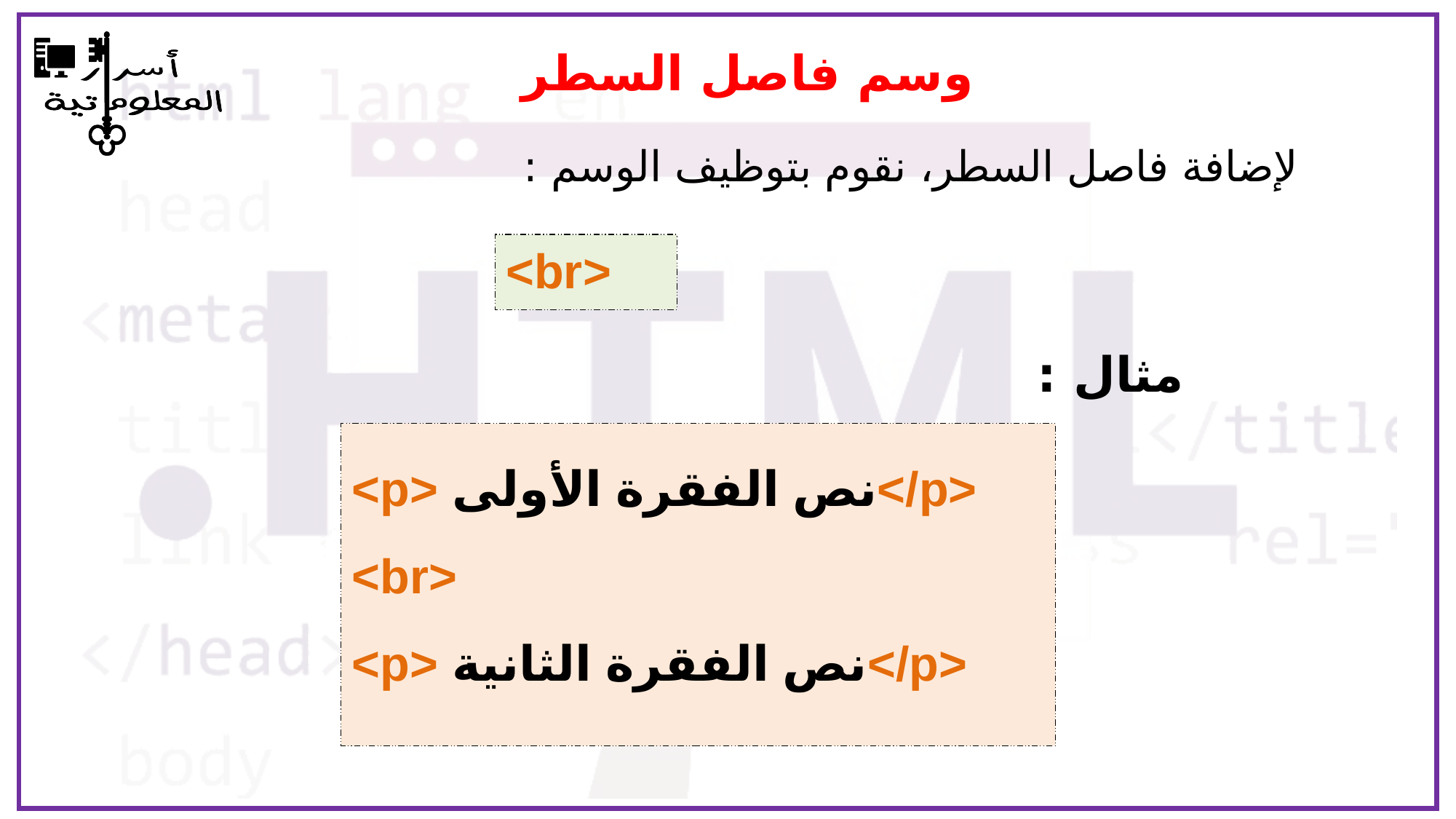

وسم فاصل السطر
لإضافة فاصل السطر، نقوم بتوظيف الوسم :

<br>
مثال :
<p> نص الفقرة الأولى</p>
<br>
<p> نص الفقرة الثانية</p>